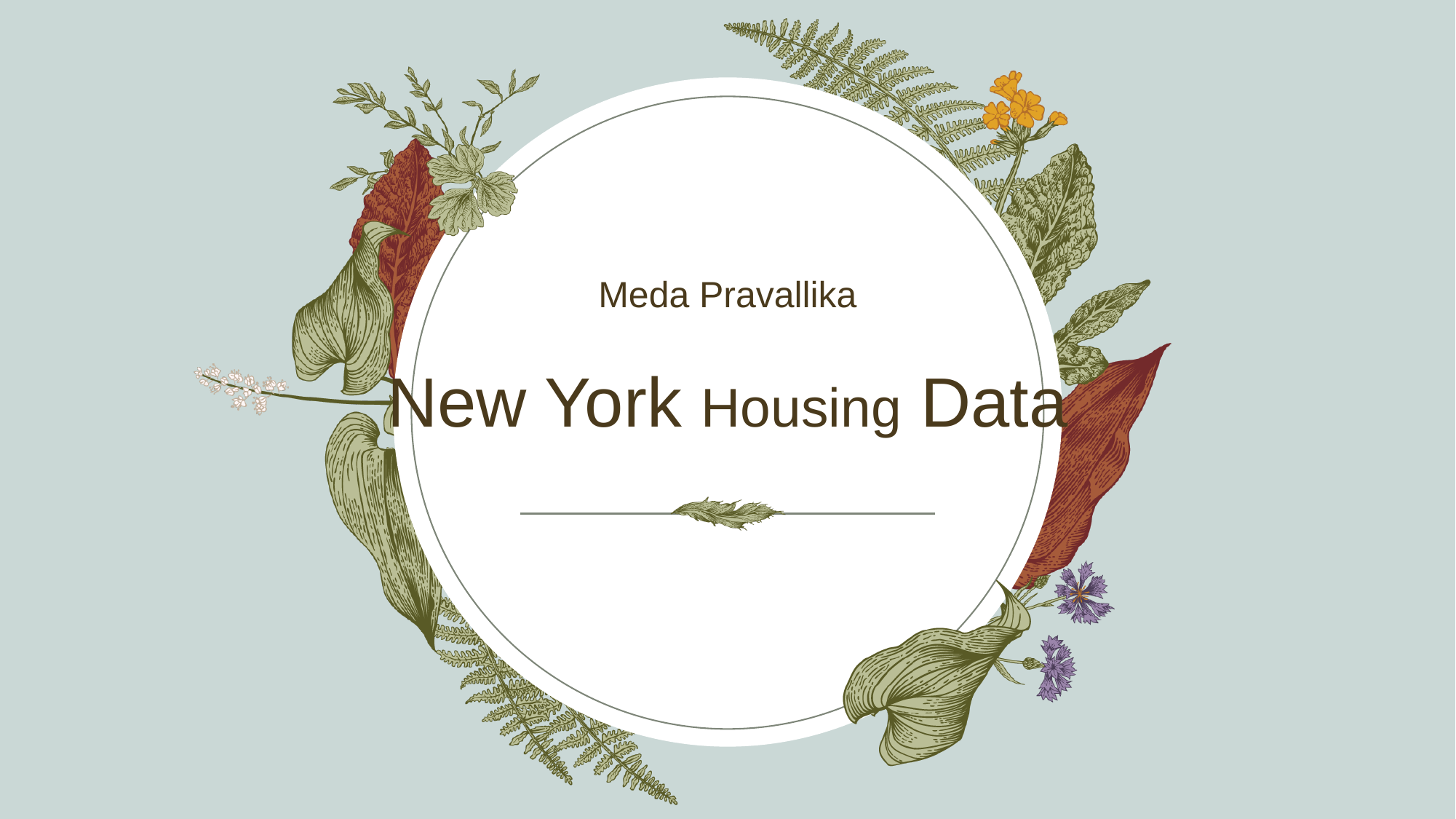

Meda Pravallika
# New York Housing Data